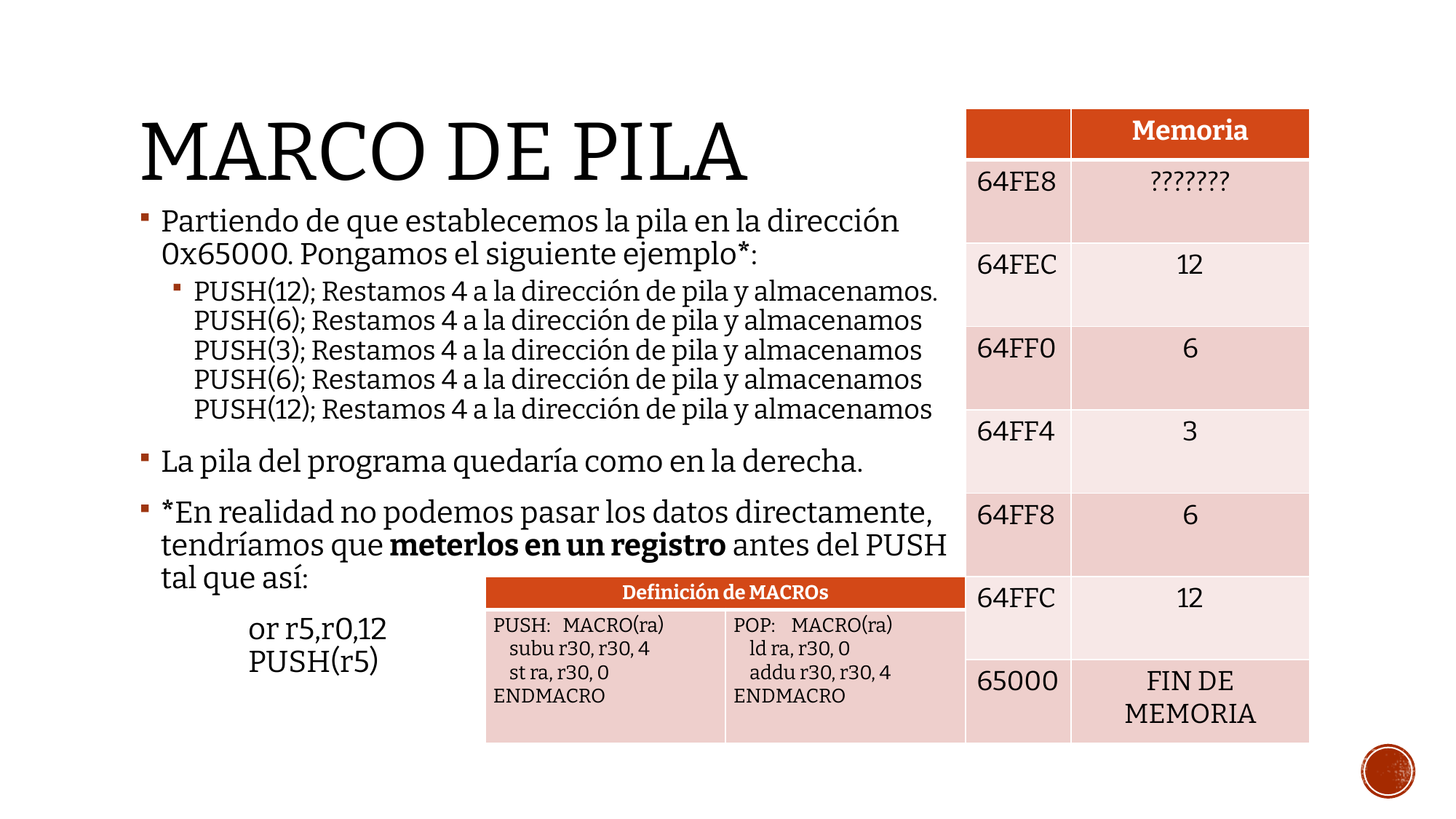

# Marco de Pila
|  | Memoria |
| --- | --- |
| 64FE8 | ??????? |
| 64FEC | 12 |
| 64FF0 | 6 |
| 64FF4 | 3 |
| 64FF8 | 6 |
| 64FFC | 12 |
| 65000 | FIN DE MEMORIA |
Partiendo de que establecemos la pila en la dirección 0x65000. Pongamos el siguiente ejemplo*:
PUSH(12); Restamos 4 a la dirección de pila y almacenamos.
PUSH(6); Restamos 4 a la dirección de pila y almacenamos
PUSH(3); Restamos 4 a la dirección de pila y almacenamos
PUSH(6); Restamos 4 a la dirección de pila y almacenamos
PUSH(12); Restamos 4 a la dirección de pila y almacenamos
La pila del programa quedaría como en la derecha.
*En realidad no podemos pasar los datos directamente, tendríamos que meterlos en un registro antes del PUSH tal que así:
	or r5,r0,12
	PUSH(r5)

| Definición de MACROs |  |
| --- | --- |
| PUSH:   MACRO(ra)     subu r30, r30, 4     st ra, r30, 0           ENDMACRO | POP:    MACRO(ra)     ld ra, r30, 0     addu r30, r30, 4 ENDMACRO |